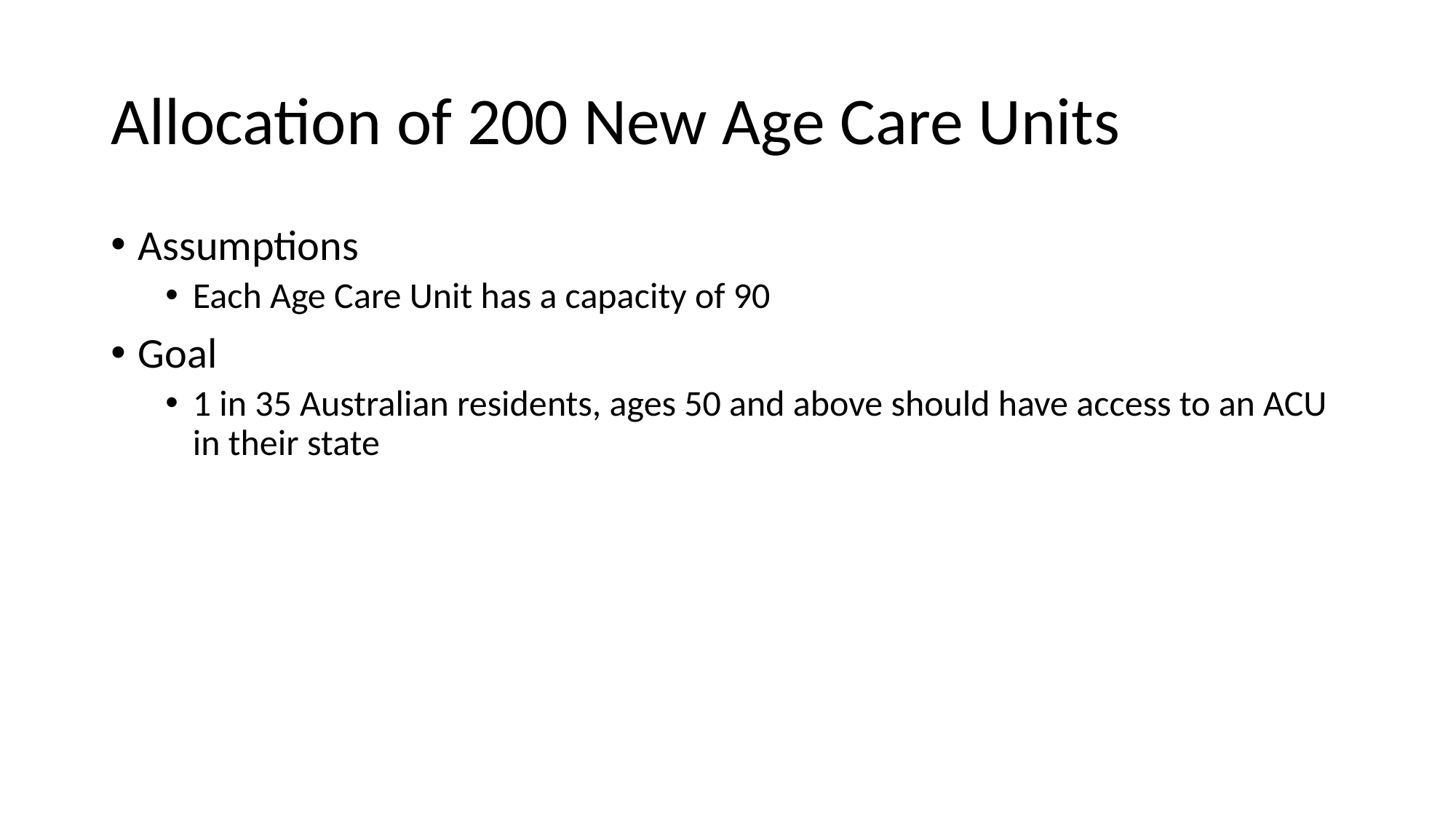

# Allocation of 200 New Age Care Units
Assumptions
Each Age Care Unit has a capacity of 90
Goal
1 in 35 Australian residents, ages 50 and above should have access to an ACU in their state